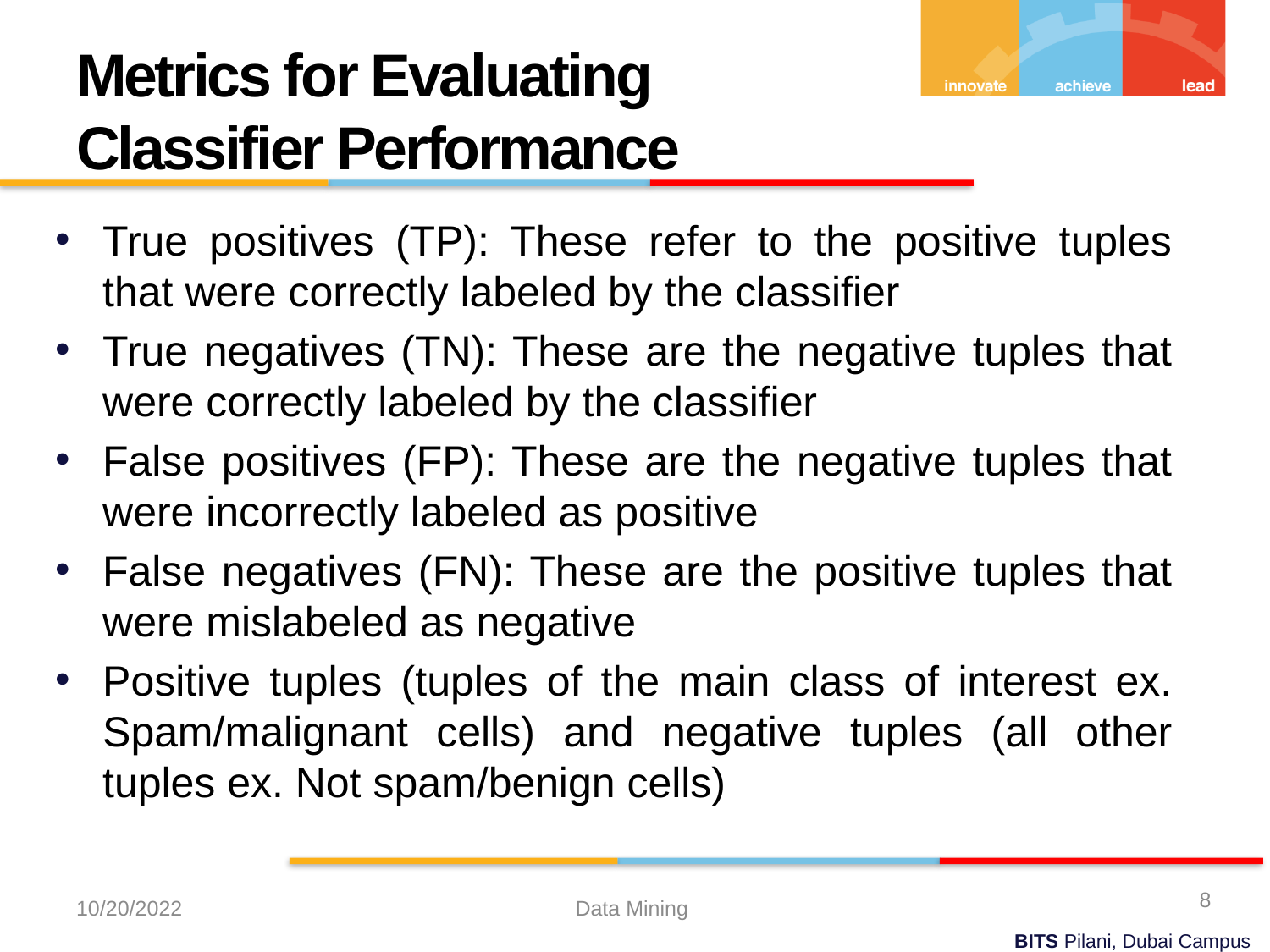

Metrics for Evaluating Classifier Performance
True positives (TP): These refer to the positive tuples that were correctly labeled by the classifier
True negatives (TN): These are the negative tuples that were correctly labeled by the classifier
False positives (FP): These are the negative tuples that were incorrectly labeled as positive
False negatives (FN): These are the positive tuples that were mislabeled as negative
Positive tuples (tuples of the main class of interest ex. Spam/malignant cells) and negative tuples (all other tuples ex. Not spam/benign cells)
8
10/20/2022
Data Mining